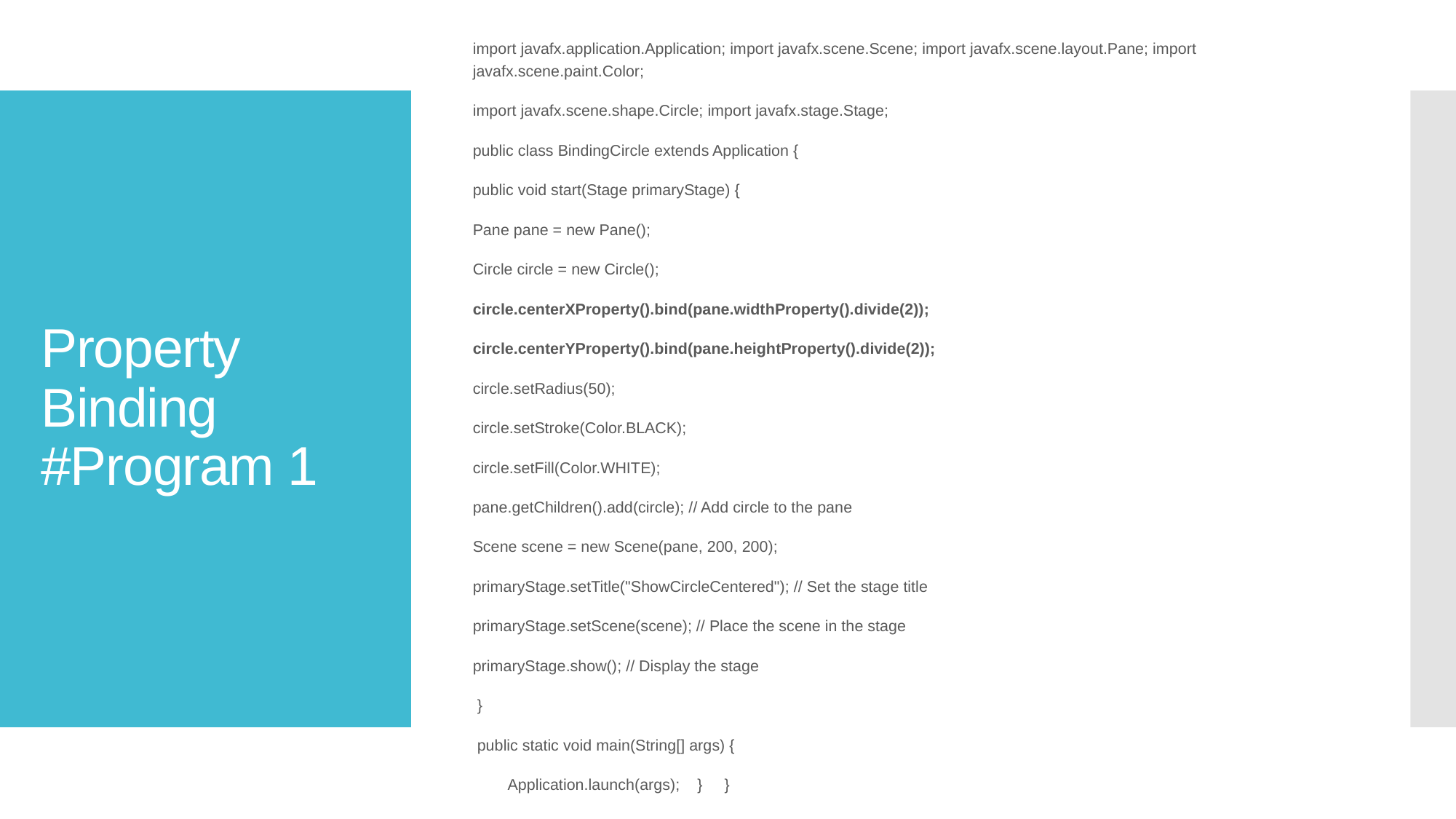

import javafx.application.Application; import javafx.scene.Scene; import javafx.scene.layout.Pane; import javafx.scene.paint.Color;
import javafx.scene.shape.Circle; import javafx.stage.Stage;
public class BindingCircle extends Application {
public void start(Stage primaryStage) {
Pane pane = new Pane();
Circle circle = new Circle();
circle.centerXProperty().bind(pane.widthProperty().divide(2));
circle.centerYProperty().bind(pane.heightProperty().divide(2));
circle.setRadius(50);
circle.setStroke(Color.BLACK);
circle.setFill(Color.WHITE);
pane.getChildren().add(circle); // Add circle to the pane
Scene scene = new Scene(pane, 200, 200);
primaryStage.setTitle("ShowCircleCentered"); // Set the stage title
primaryStage.setScene(scene); // Place the scene in the stage
primaryStage.show(); // Display the stage
 }
 public static void main(String[] args) {
        Application.launch(args);    }     }
# Property Binding #Program 1